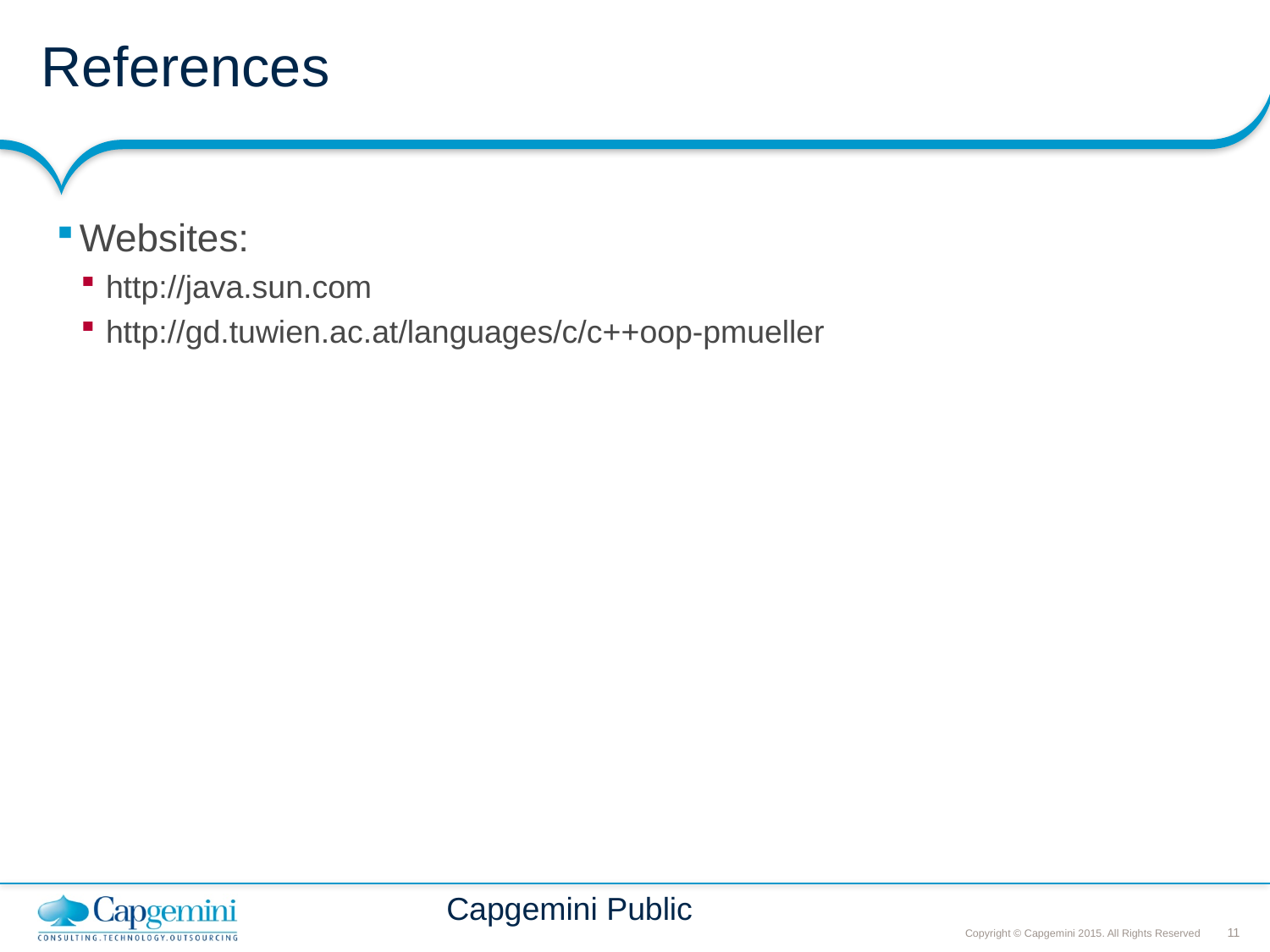

# References
Websites:
http://java.sun.com
http://gd.tuwien.ac.at/languages/c/c++oop-pmueller

Capgemini Public